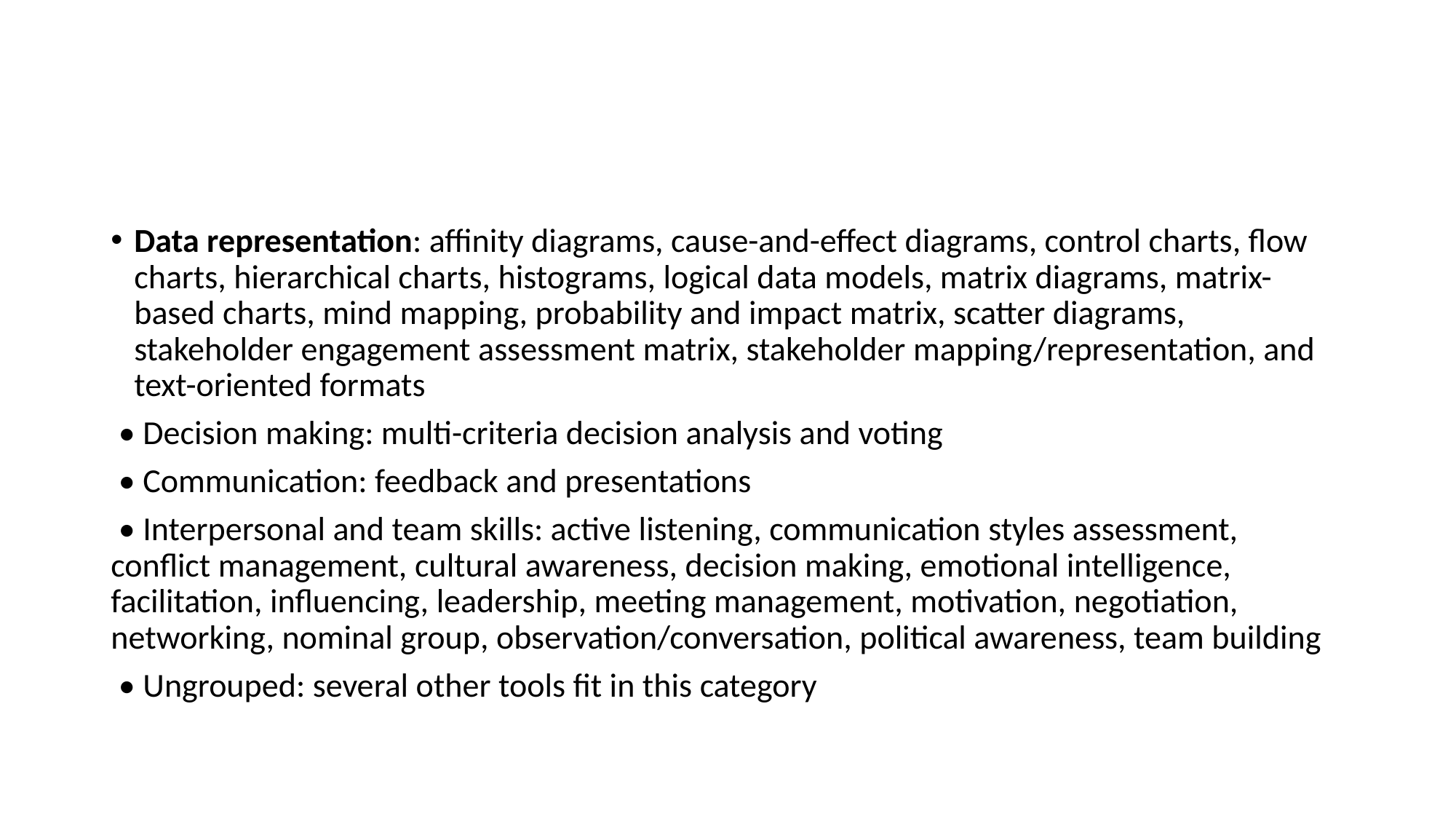

#
Data representation: affinity diagrams, cause-and-effect diagrams, control charts, flow charts, hierarchical charts, histograms, logical data models, matrix diagrams, matrix-based charts, mind mapping, probability and impact matrix, scatter diagrams, stakeholder engagement assessment matrix, stakeholder mapping/representation, and text-oriented formats
 • Decision making: multi-criteria decision analysis and voting
 • Communication: feedback and presentations
 • Interpersonal and team skills: active listening, communication styles assessment, conflict management, cultural awareness, decision making, emotional intelligence, facilitation, influencing, leadership, meeting management, motivation, negotiation, networking, nominal group, observation/conversation, political awareness, team building
 • Ungrouped: several other tools fit in this category